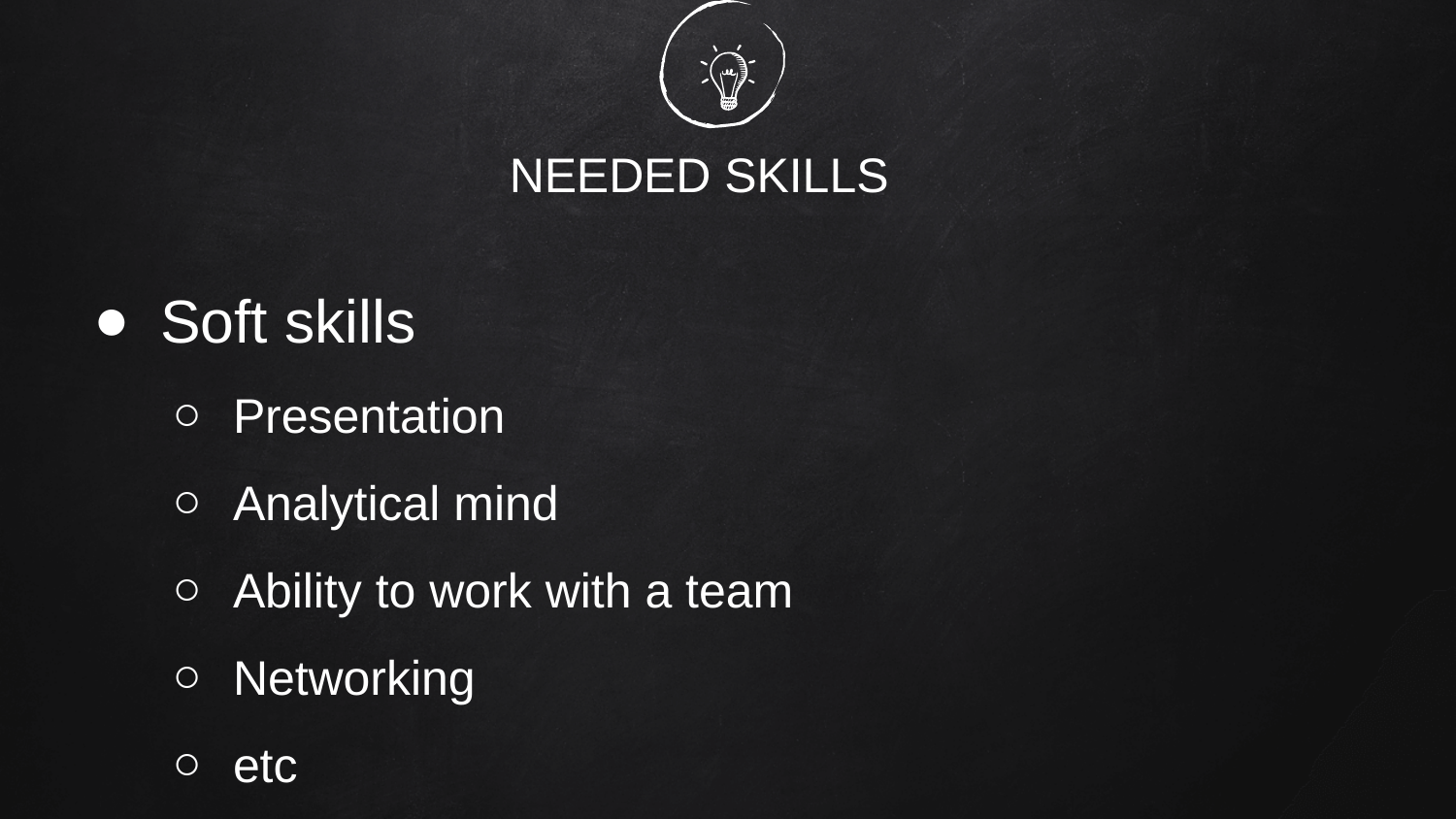

# NEEDED SKILLS
Soft skills
Presentation
Analytical mind
Ability to work with a team
Networking
etc